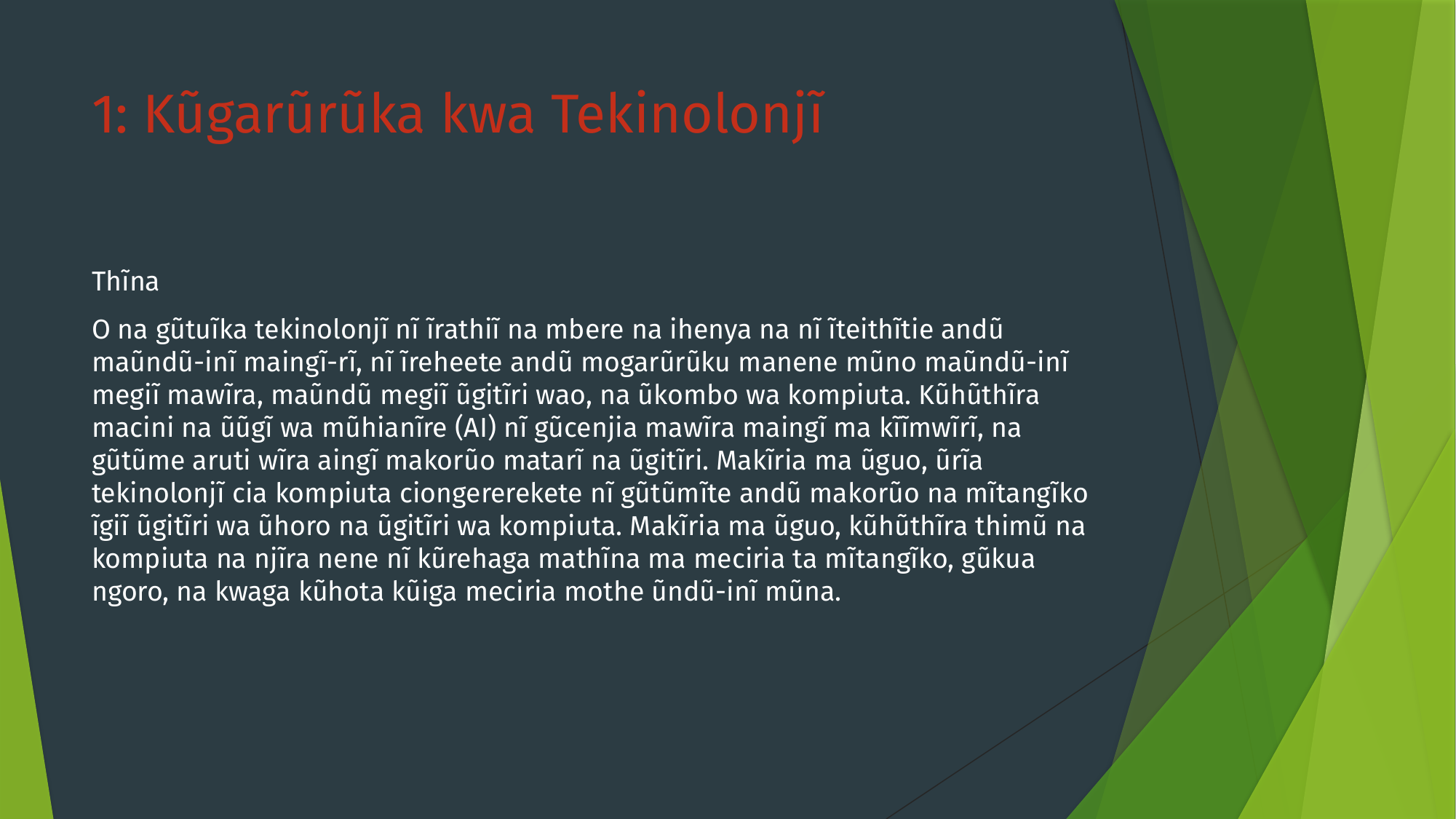

# 1: Kũgarũrũka kwa Tekinolonjĩ
Thĩna
O na gũtuĩka tekinolonjĩ nĩ ĩrathiĩ na mbere na ihenya na nĩ ĩteithĩtie andũ maũndũ-inĩ maingĩ-rĩ, nĩ ĩreheete andũ mogarũrũku manene mũno maũndũ-inĩ megiĩ mawĩra, maũndũ megiĩ ũgitĩri wao, na ũkombo wa kompiuta. Kũhũthĩra macini na ũũgĩ wa mũhianĩre (AI) nĩ gũcenjia mawĩra maingĩ ma kĩĩmwĩrĩ, na gũtũme aruti wĩra aingĩ makorũo matarĩ na ũgitĩri. Makĩria ma ũguo, ũrĩa tekinolonjĩ cia kompiuta ciongererekete nĩ gũtũmĩte andũ makorũo na mĩtangĩko ĩgiĩ ũgitĩri wa ũhoro na ũgitĩri wa kompiuta. Makĩria ma ũguo, kũhũthĩra thimũ na kompiuta na njĩra nene nĩ kũrehaga mathĩna ma meciria ta mĩtangĩko, gũkua ngoro, na kwaga kũhota kũiga meciria mothe ũndũ-inĩ mũna.